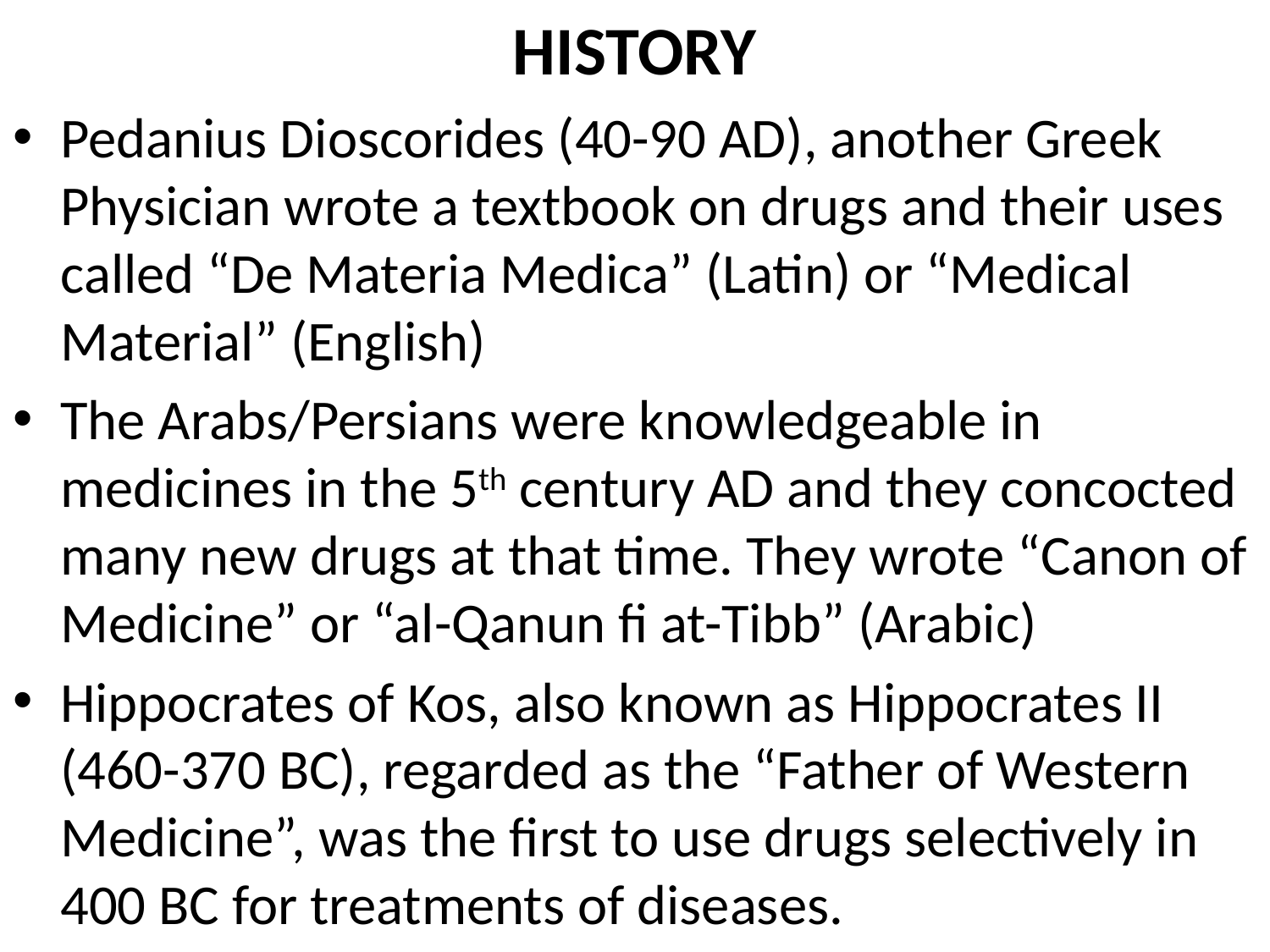

# HISTORY
Pedanius Dioscorides (40-90 AD), another Greek Physician wrote a textbook on drugs and their uses called “De Materia Medica” (Latin) or “Medical Material” (English)
The Arabs/Persians were knowledgeable in medicines in the 5th century AD and they concocted many new drugs at that time. They wrote “Canon of Medicine” or “al-Qanun fi at-Tibb” (Arabic)
Hippocrates of Kos, also known as Hippocrates II (460-370 BC), regarded as the “Father of Western Medicine”, was the first to use drugs selectively in 400 BC for treatments of diseases.